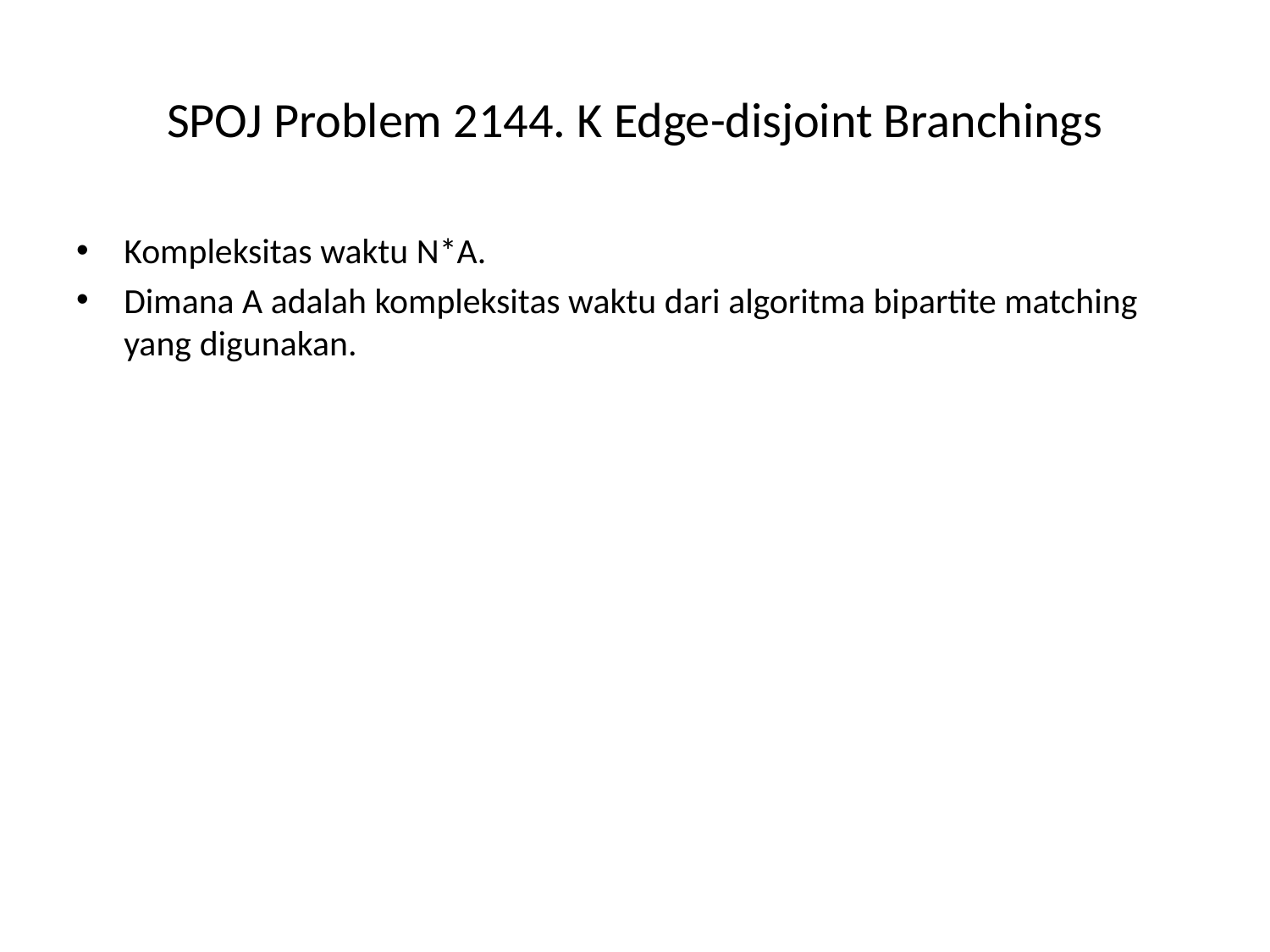

# SPOJ Problem 2144. K Edge-disjoint Branchings
Kompleksitas waktu N*A.
Dimana A adalah kompleksitas waktu dari algoritma bipartite matching yang digunakan.